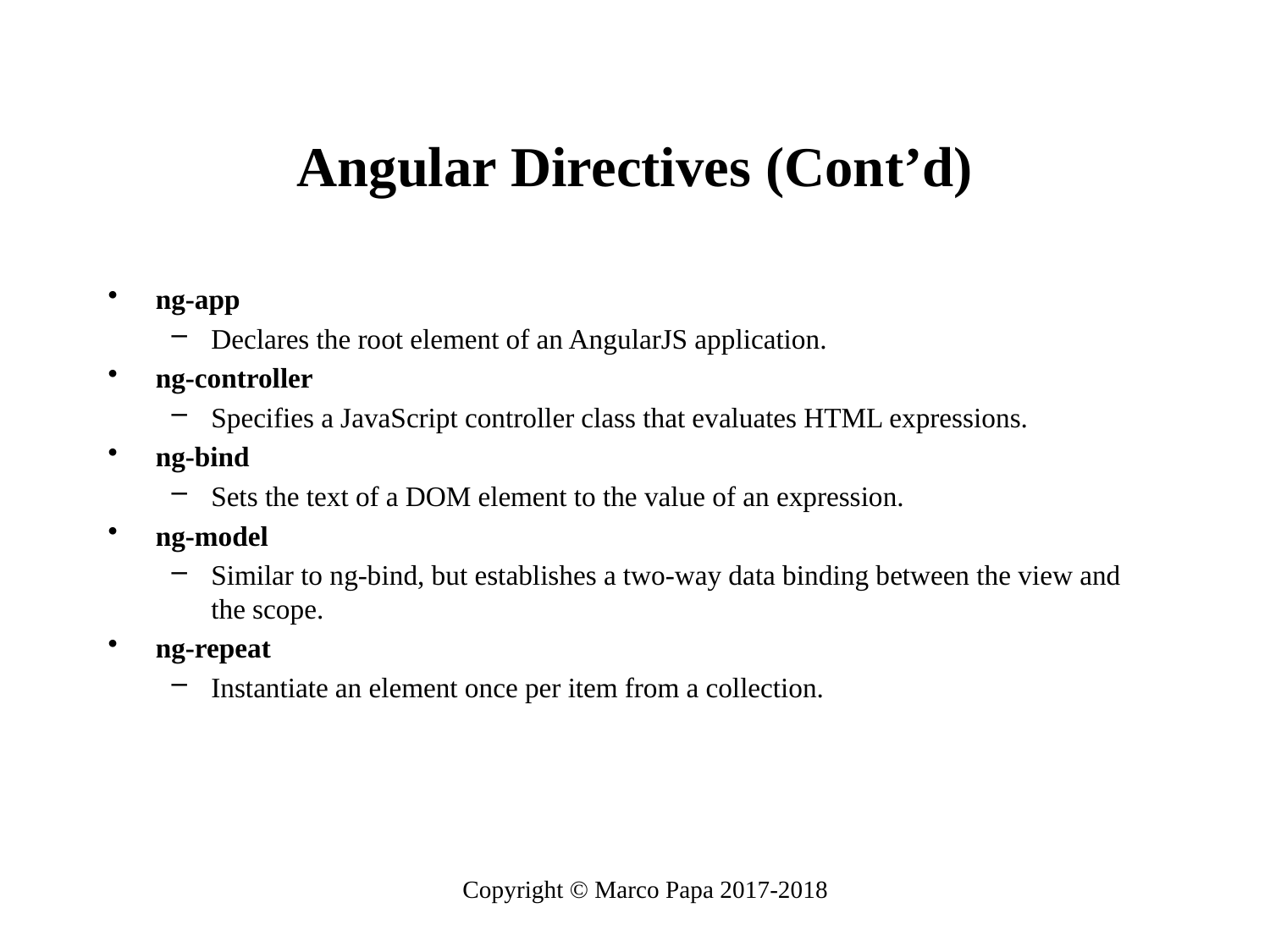

# Angular Directives (Cont’d)
ng-app
Declares the root element of an AngularJS application.
ng-controller
Specifies a JavaScript controller class that evaluates HTML expressions.
ng-bind
Sets the text of a DOM element to the value of an expression.
ng-model
Similar to ng-bind, but establishes a two-way data binding between the view and the scope.
ng-repeat
Instantiate an element once per item from a collection.

Copyright © Marco Papa 2017-2018